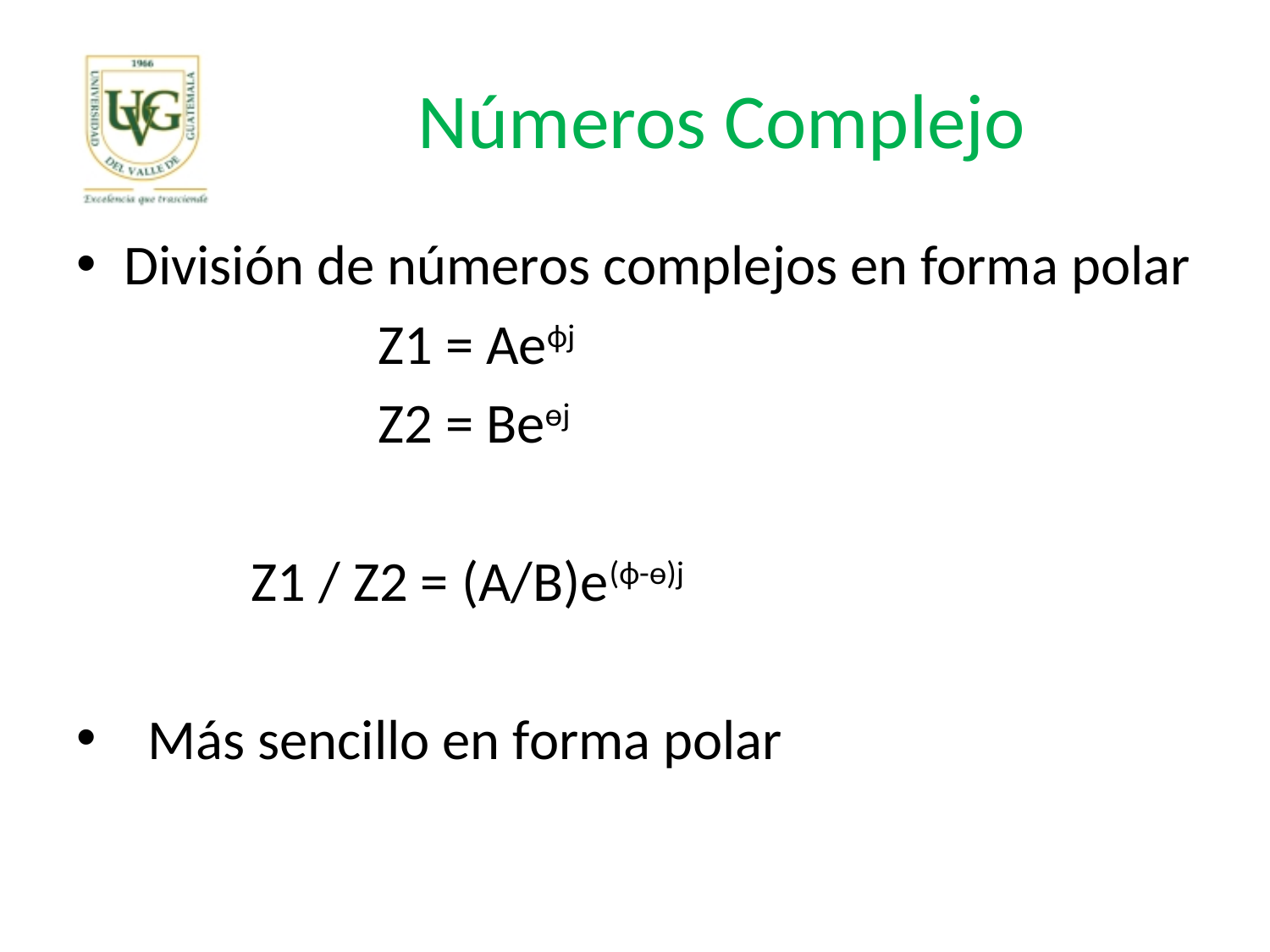

# Números Complejo
División de números complejos en forma polar
			Z1 = Aeфj
 			Z2 = Beѳj

  		Z1 / Z2 = (A/B)e(ф-ѳ)j

Más sencillo en forma polar